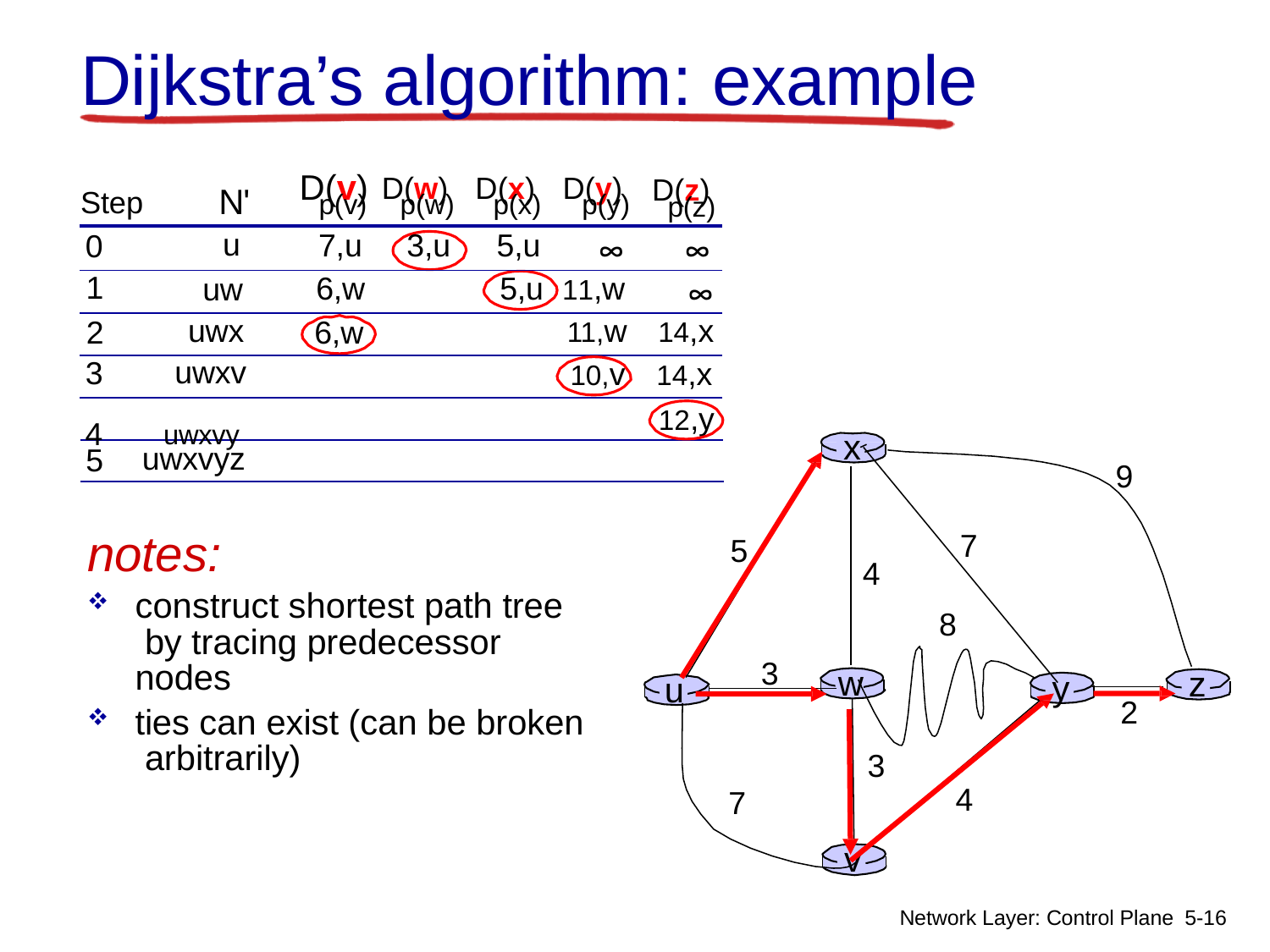

# Dijkstra’s algorithm: example

D(v) D(w)	D(x)	D(y)	D(z)
| Step N' |  | p(v) | p(w) | p(x) | p(y) | p(z) |
| --- | --- | --- | --- | --- | --- | --- |
| 0 | u | 7,u | 3,u | 5,u | ∞ | ∞ |
| 1 | uw | 6,w |  | 5,u | 11,w | ∞ |
| 2 | uwx | 6,w |  |  | 11,w | 14,x |
| 3 | uwxv |  |  |  | 10,v | 14,x |

4	uwxvy
12,y

x

uwxvyz

5

9

notes:
construct shortest path tree  by tracing predecessor  nodes
ties can exist (can be broken  arbitrarily)
7
5
4
8

3
w
z
y
u

2

3
4
7
v

Network Layer: Control Plane 5-16